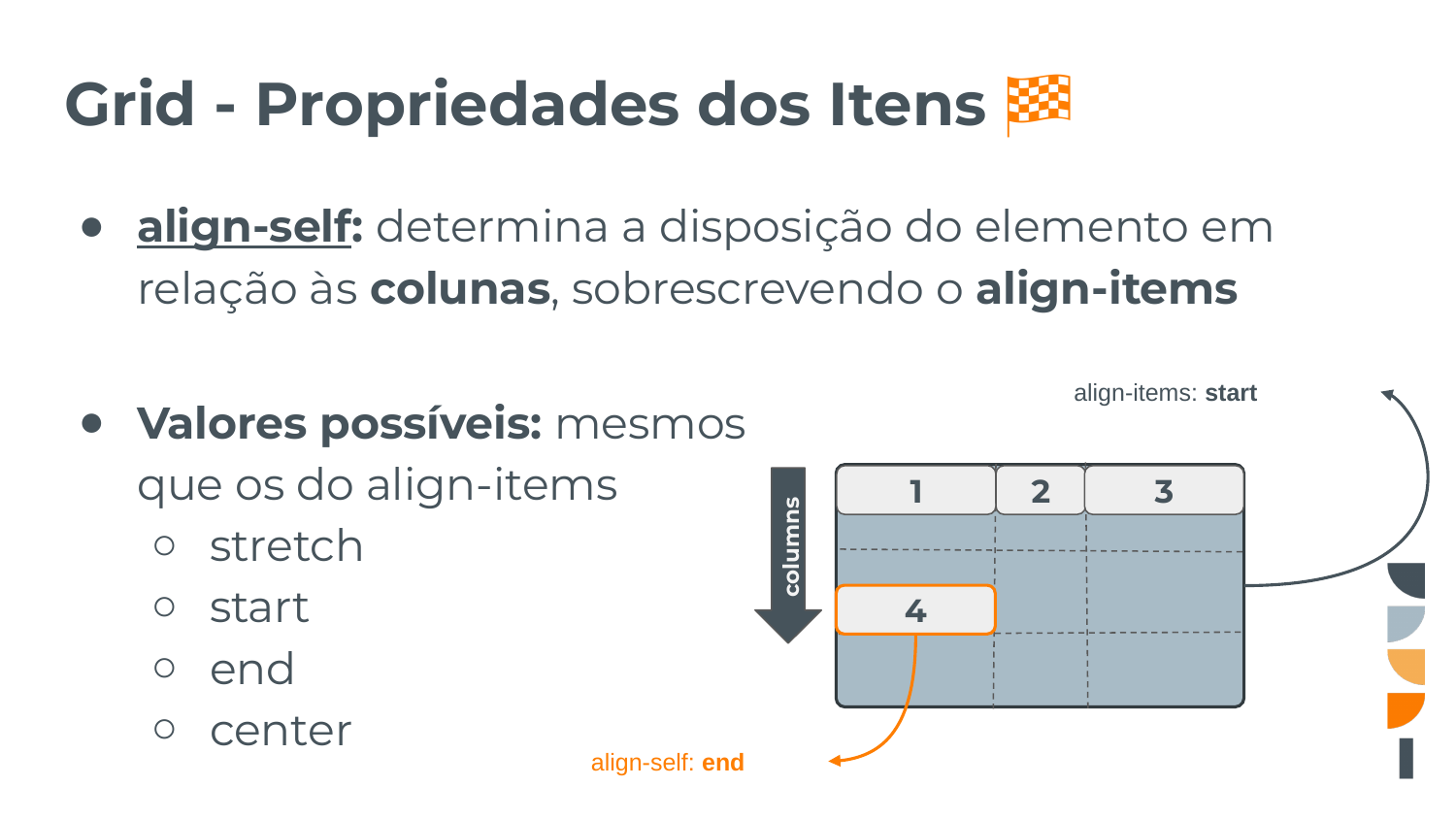

# Grid - Propriedades dos Itens 🏁
align-self: determina a disposição do elemento em relação às colunas, sobrescrevendo o align-items
Valores possíveis: mesmos
que os do align-items
stretch
start
end
center
align-items: start

1
2
3
columns
4
align-self: end